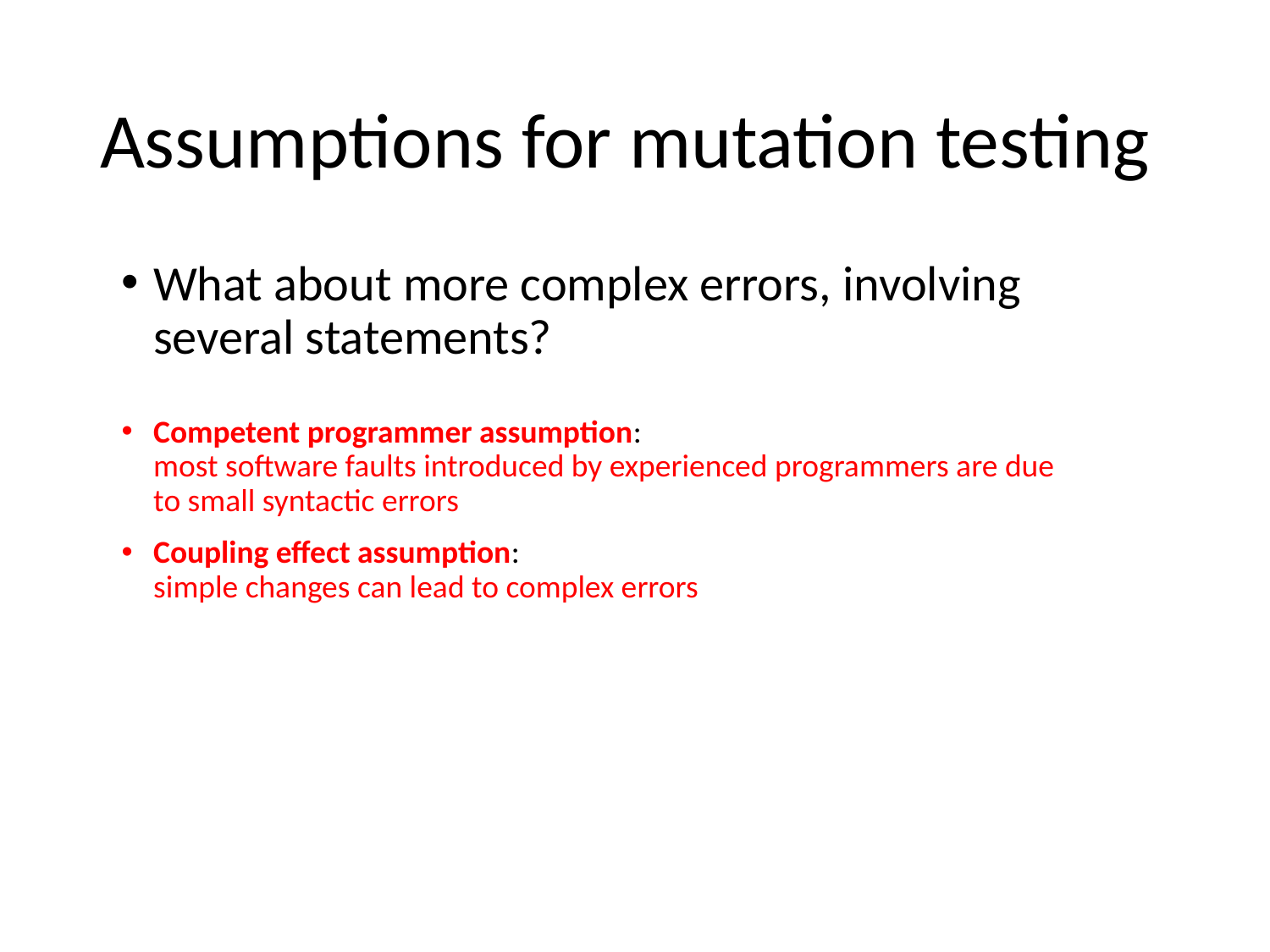

# Assumptions for mutation testing
What about more complex errors, involving several statements?

Competent programmer assumption:
most software faults introduced by experienced programmers are due to small syntactic errors
Coupling effect assumption:
simple changes can lead to complex errors